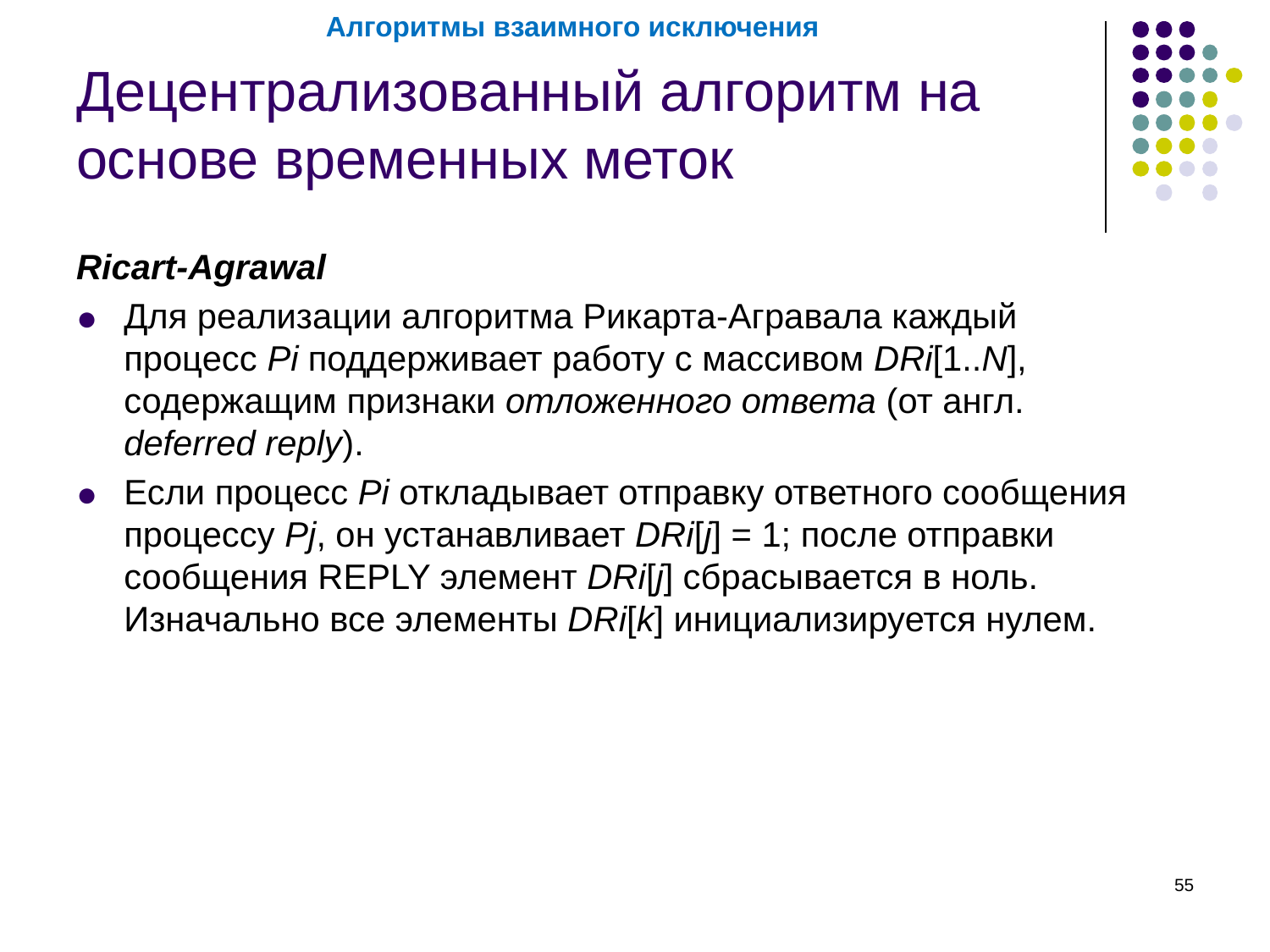

Алгоритмы взаимного исключения
Децентрализованный алгоритм на основе временных меток
Ricart-Agrawal
Для реализации алгоритма Рикарта-Агравала каждый процесс Pi поддерживает работу с массивом DRi[1..N], содержащим признаки отложенного ответа (от англ. deferred reply).
Если процесс Pi откладывает отправку ответного сообщения процессу Pj, он устанавливает DRi[j] = 1; после отправки сообщения REPLY элемент DRi[j] сбрасывается в ноль. Изначально все элементы DRi[k] инициализируется нулем.
55